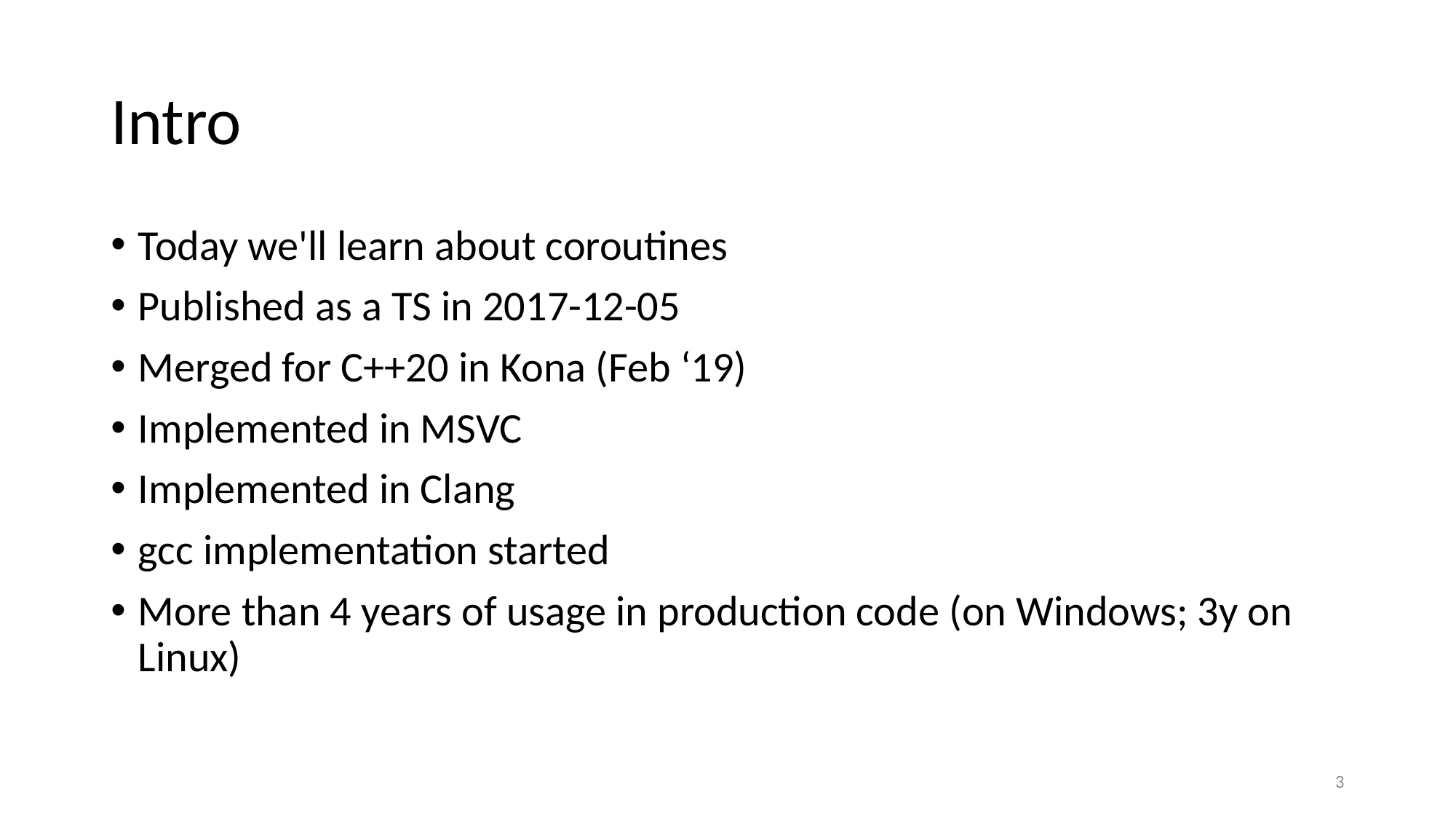

# Intro
Today we'll learn about coroutines
Published as a TS in 2017-12-05
Merged for C++20 in Kona (Feb ‘19)
Implemented in MSVC
Implemented in Clang
gcc implementation started
More than 4 years of usage in production code (on Windows; 3y on Linux)

3